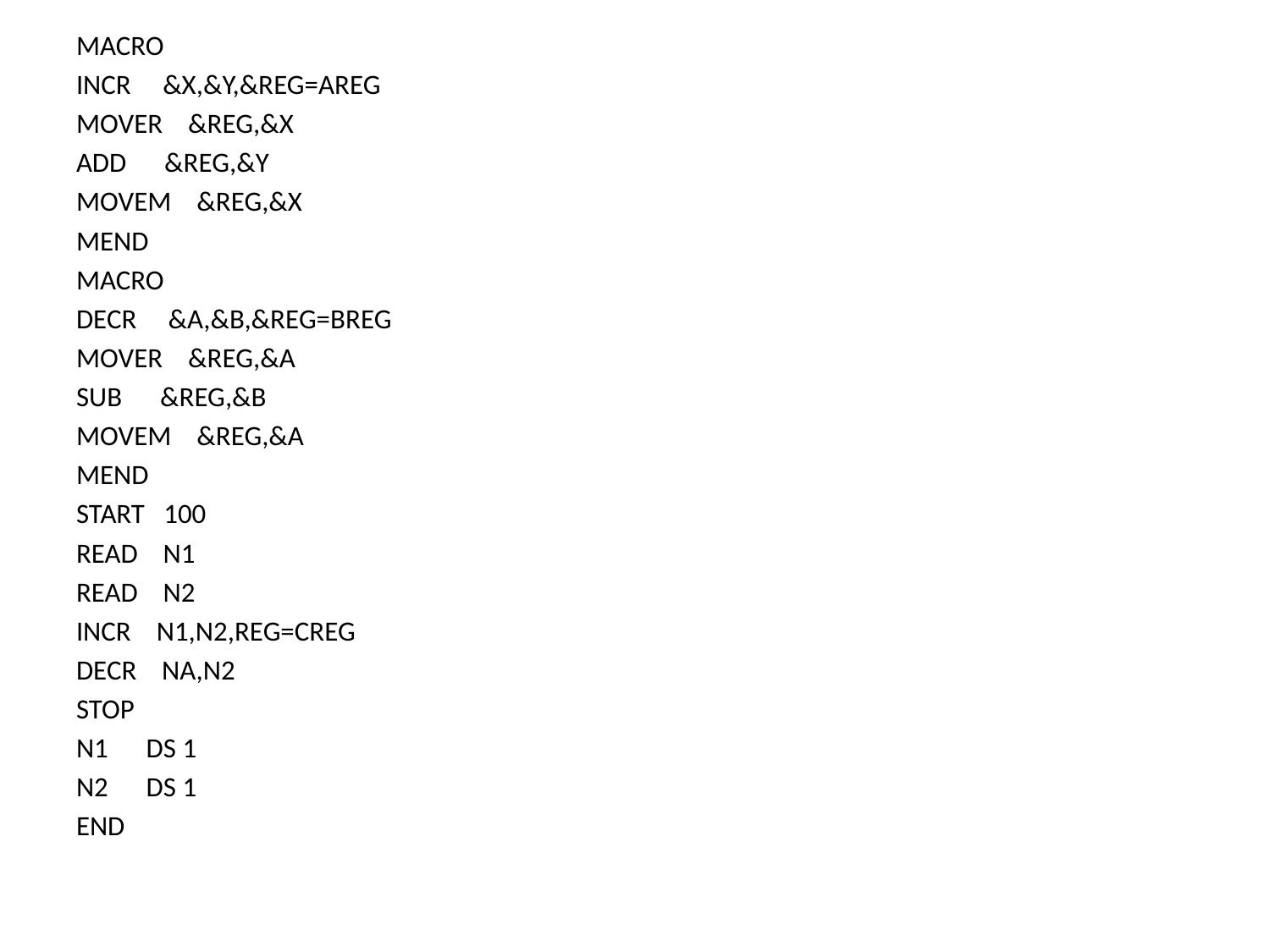

MACRO
INCR     &X,&Y,&REG=AREG
MOVER    &REG,&X
ADD      &REG,&Y
MOVEM    &REG,&X
MEND
MACRO
DECR     &A,&B,&REG=BREG
MOVER    &REG,&A
SUB      &REG,&B
MOVEM    &REG,&A
MEND
START   100
READ    N1
READ    N2
INCR    N1,N2,REG=CREG
DECR    NA,N2
STOP
N1      DS 1
N2      DS 1
END